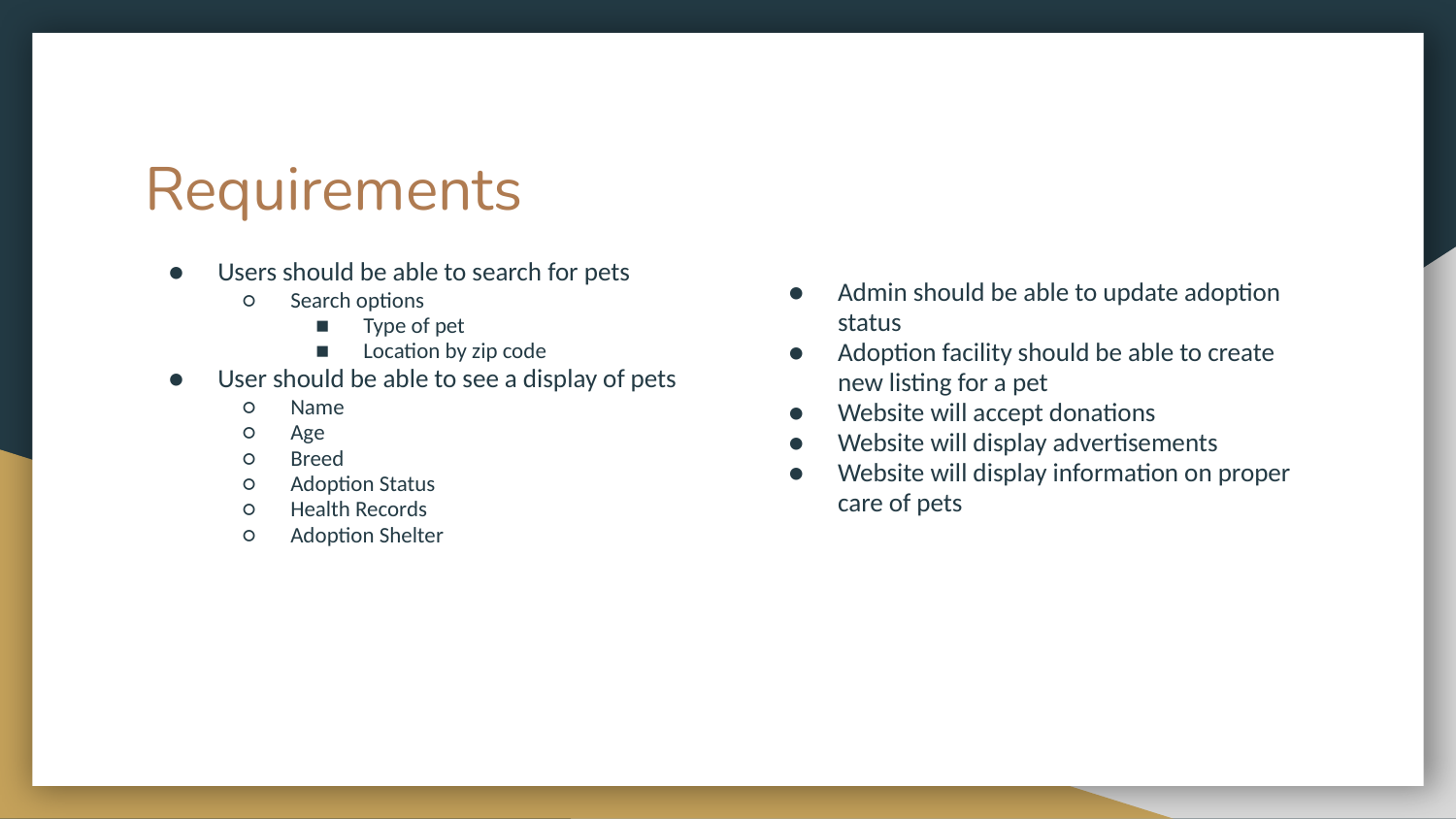

# Requirements
Users should be able to search for pets
Search options
Type of pet
Location by zip code
User should be able to see a display of pets
Name
Age
Breed
Adoption Status
Health Records
Adoption Shelter
Admin should be able to update adoption status
Adoption facility should be able to create new listing for a pet
Website will accept donations
Website will display advertisements
Website will display information on proper care of pets